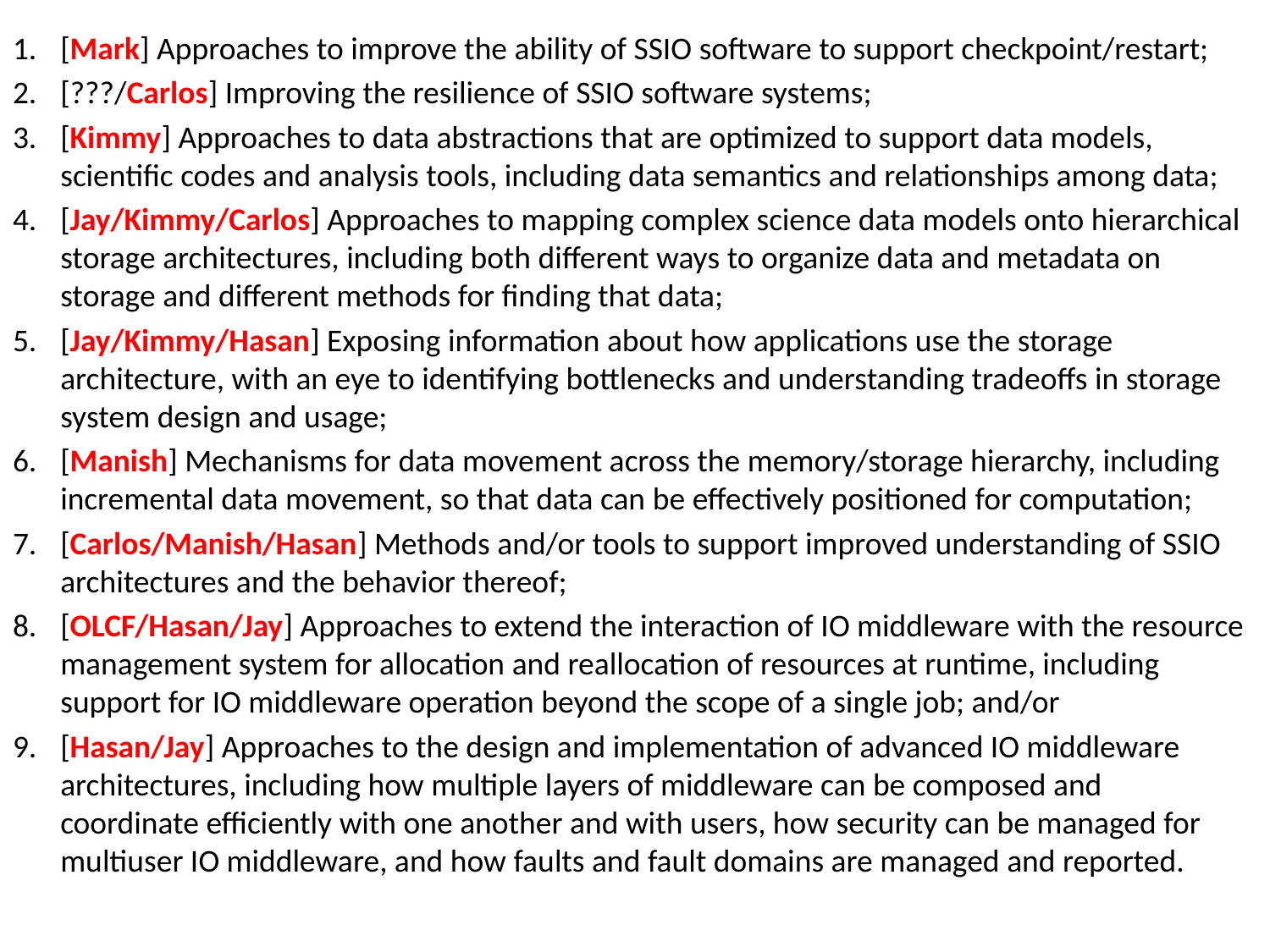

[Mark] Approaches to improve the ability of SSIO software to support checkpoint/restart;
[???/Carlos] Improving the resilience of SSIO software systems;
[Kimmy] Approaches to data abstractions that are optimized to support data models, scientific codes and analysis tools, including data semantics and relationships among data;
[Jay/Kimmy/Carlos] Approaches to mapping complex science data models onto hierarchical storage architectures, including both different ways to organize data and metadata on storage and different methods for finding that data;
[Jay/Kimmy/Hasan] Exposing information about how applications use the storage architecture, with an eye to identifying bottlenecks and understanding tradeoffs in storage system design and usage;
[Manish] Mechanisms for data movement across the memory/storage hierarchy, including incremental data movement, so that data can be effectively positioned for computation;
[Carlos/Manish/Hasan] Methods and/or tools to support improved understanding of SSIO architectures and the behavior thereof;
[OLCF/Hasan/Jay] Approaches to extend the interaction of IO middleware with the resource management system for allocation and reallocation of resources at runtime, including support for IO middleware operation beyond the scope of a single job; and/or
[Hasan/Jay] Approaches to the design and implementation of advanced IO middleware architectures, including how multiple layers of middleware can be composed and coordinate efficiently with one another and with users, how security can be managed for multiuser IO middleware, and how faults and fault domains are managed and reported.